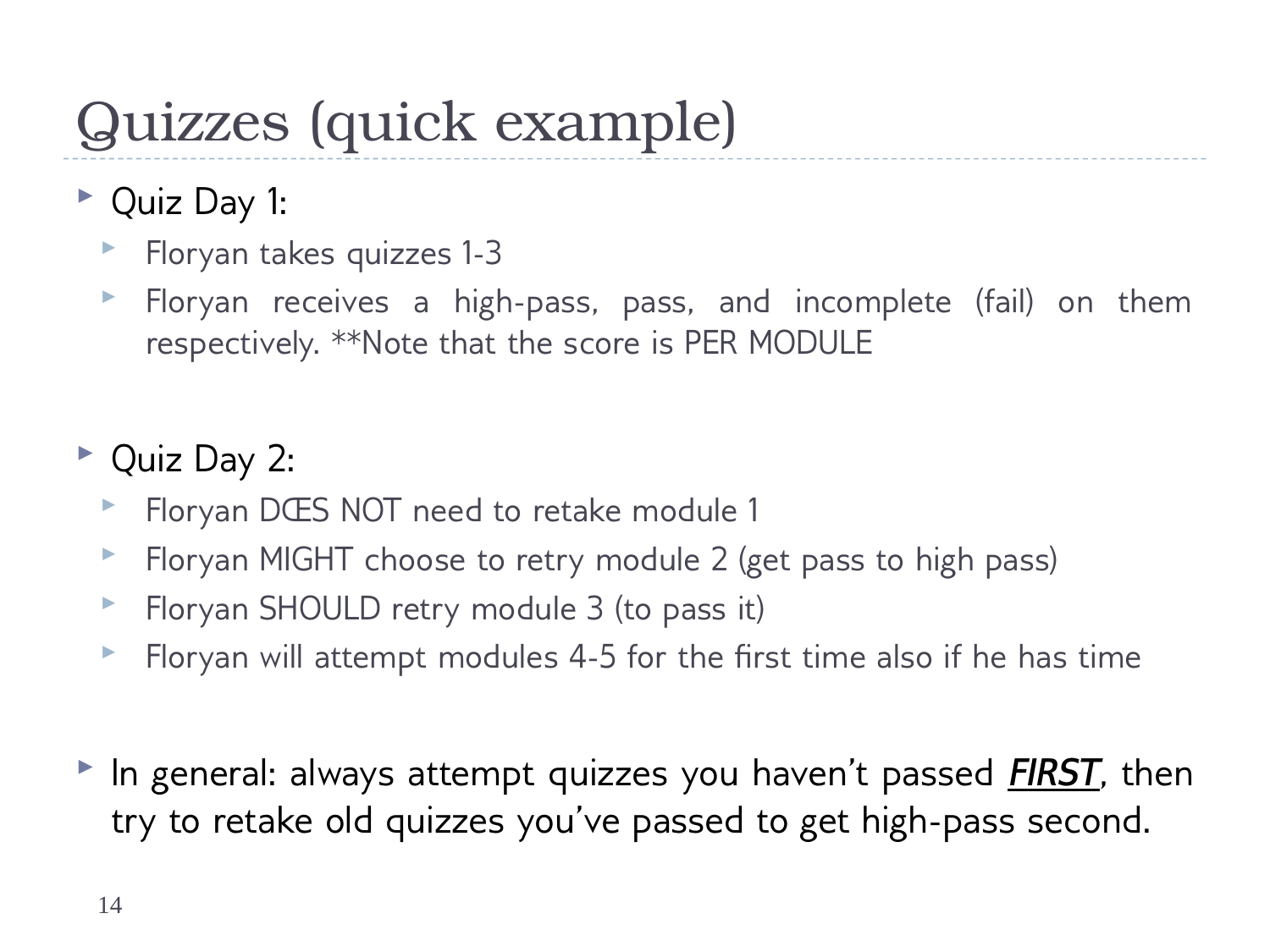

# Quizzes (quick example)
Quiz Day 1:
Floryan takes quizzes 1-3
Floryan receives a high-pass, pass, and incomplete (fail) on them respectively. **Note that the score is PER MODULE

Quiz Day 2:
Floryan DOES NOT need to retake module 1
Floryan MIGHT choose to retry module 2 (get pass to high pass)
Floryan SHOULD retry module 3 (to pass it)
Floryan will attempt modules 4-5 for the first time also if he has time

In general: always attempt quizzes you haven’t passed FIRST, then try to retake old quizzes you’ve passed to get high-pass second.
14